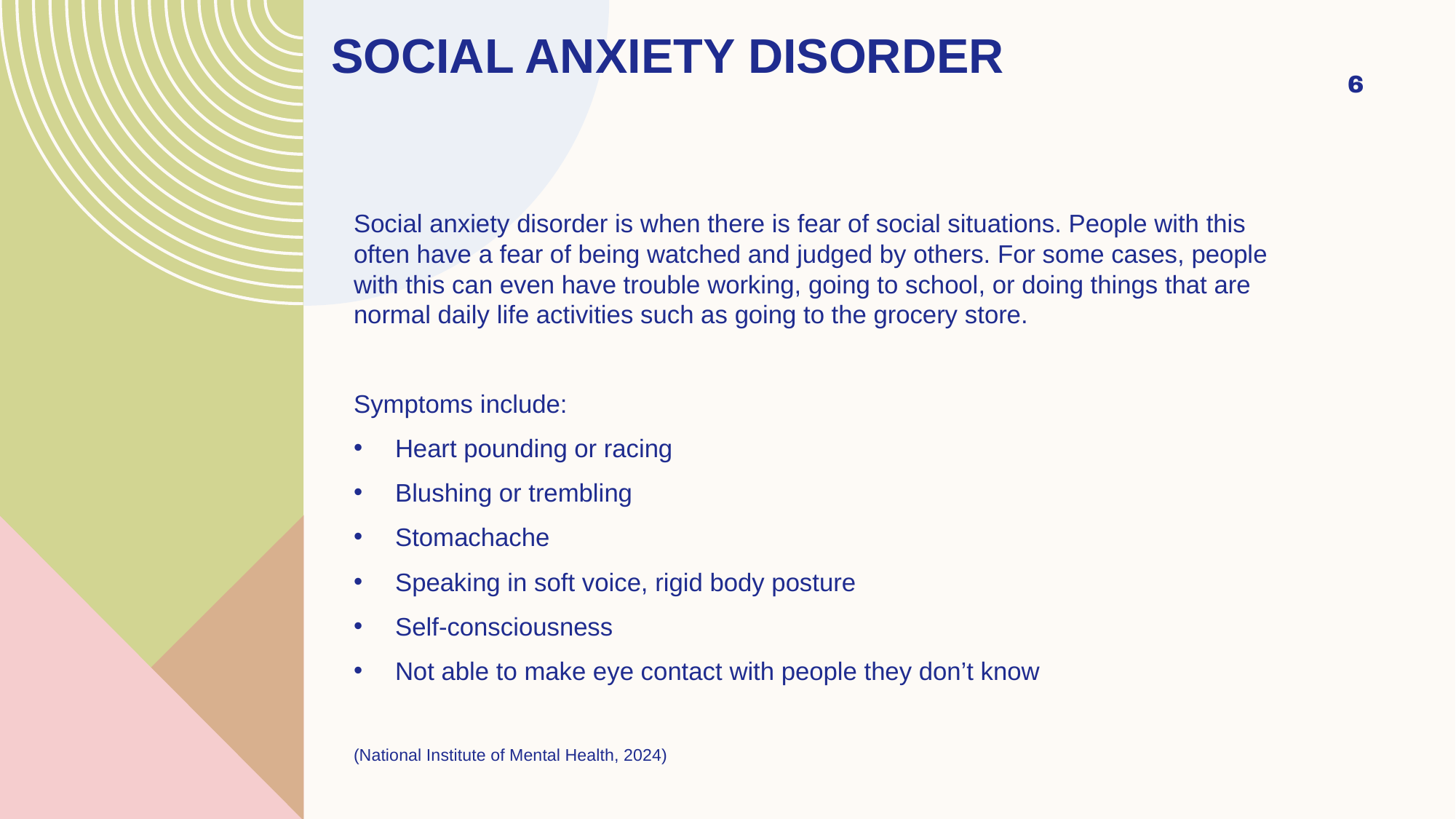

# Social Anxiety Disorder
6
Social anxiety disorder is when there is fear of social situations. People with this often have a fear of being watched and judged by others. For some cases, people with this can even have trouble working, going to school, or doing things that are normal daily life activities such as going to the grocery store.

Symptoms include:
Heart pounding or racing
Blushing or trembling
Stomachache
Speaking in soft voice, rigid body posture
Self-consciousness
Not able to make eye contact with people they don’t know

(National Institute of Mental Health, 2024)